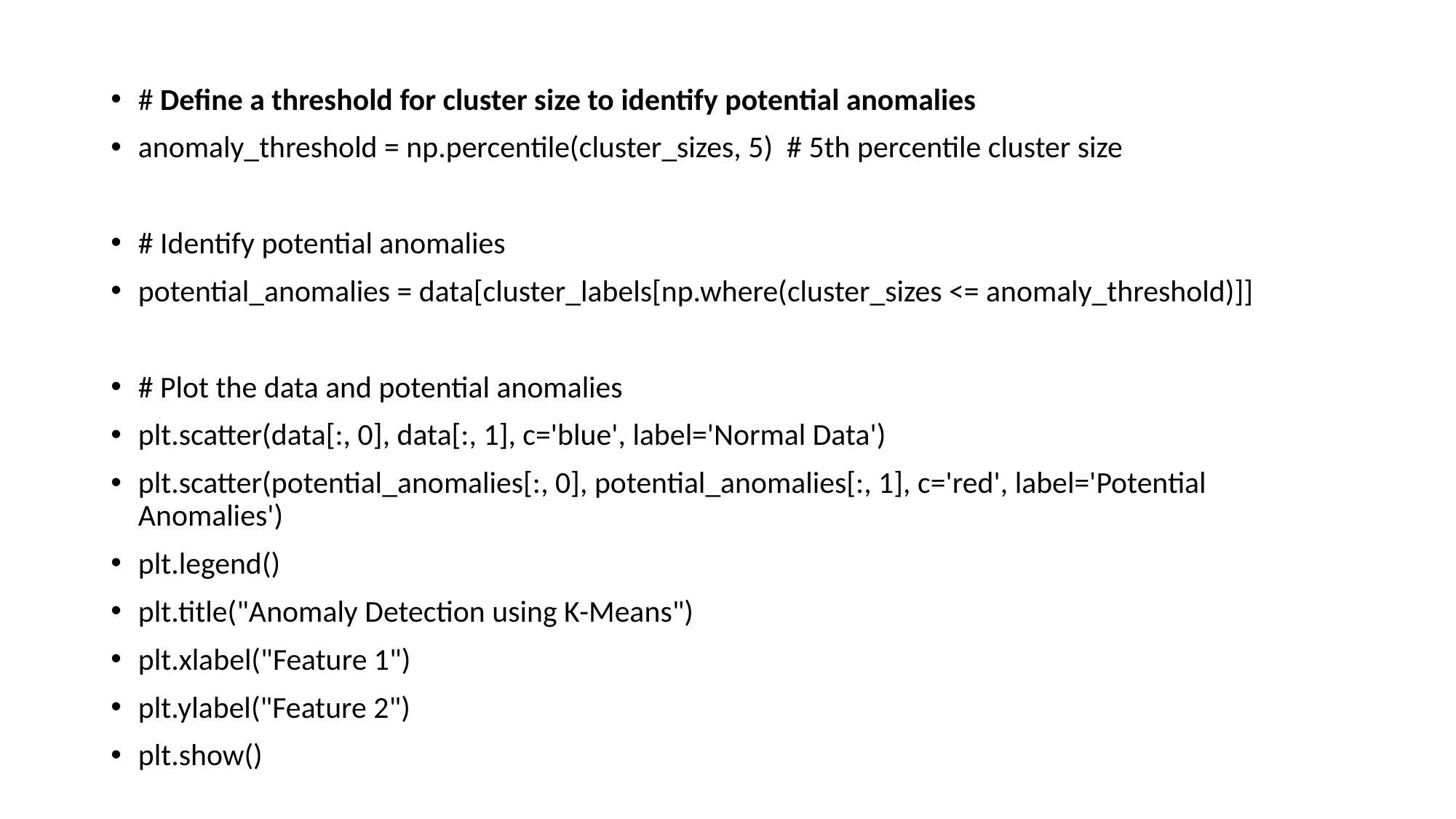

# Define a threshold for cluster size to identify potential anomalies
anomaly_threshold = np.percentile(cluster_sizes, 5)  # 5th percentile cluster size

# Identify potential anomalies
potential_anomalies = data[cluster_labels[np.where(cluster_sizes <= anomaly_threshold)]]

# Plot the data and potential anomalies
plt.scatter(data[:, 0], data[:, 1], c='blue', label='Normal Data')
plt.scatter(potential_anomalies[:, 0], potential_anomalies[:, 1], c='red', label='Potential Anomalies')
plt.legend()
plt.title("Anomaly Detection using K-Means")
plt.xlabel("Feature 1")
plt.ylabel("Feature 2")
plt.show()